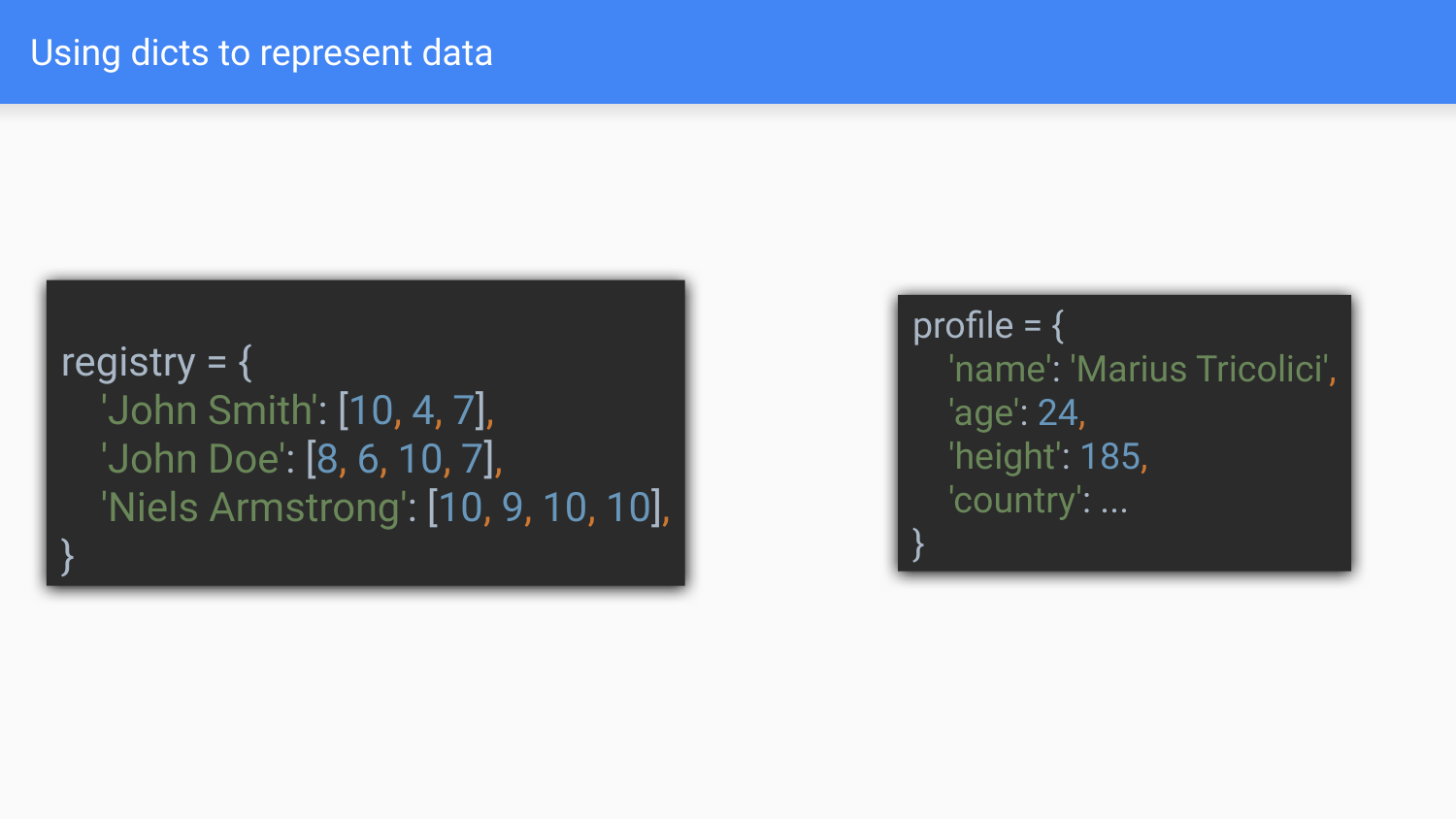

# Using dicts to represent data
registry = {
    'John Smith': [10, 4, 7],
    'John Doe': [8, 6, 10, 7],
    'Niels Armstrong': [10, 9, 10, 10],
}
profile = {
    'name': 'Marius Tricolici',
    'age': 24,
    'height': 185,
    'country': ...
}